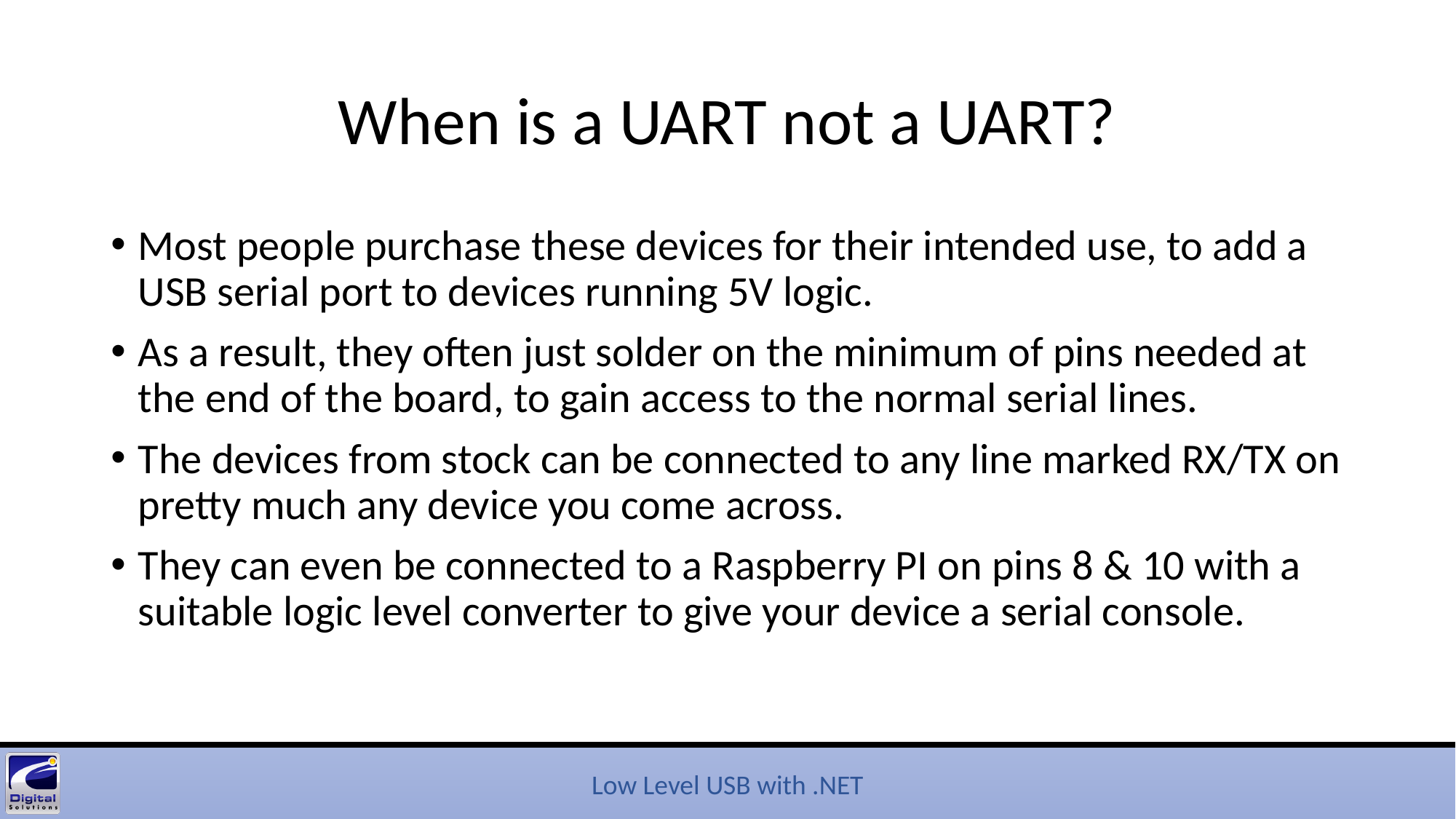

# When is a UART not a UART?
Most people purchase these devices for their intended use, to add a USB serial port to devices running 5V logic.
As a result, they often just solder on the minimum of pins needed at the end of the board, to gain access to the normal serial lines.
The devices from stock can be connected to any line marked RX/TX on pretty much any device you come across.
They can even be connected to a Raspberry PI on pins 8 & 10 with a suitable logic level converter to give your device a serial console.